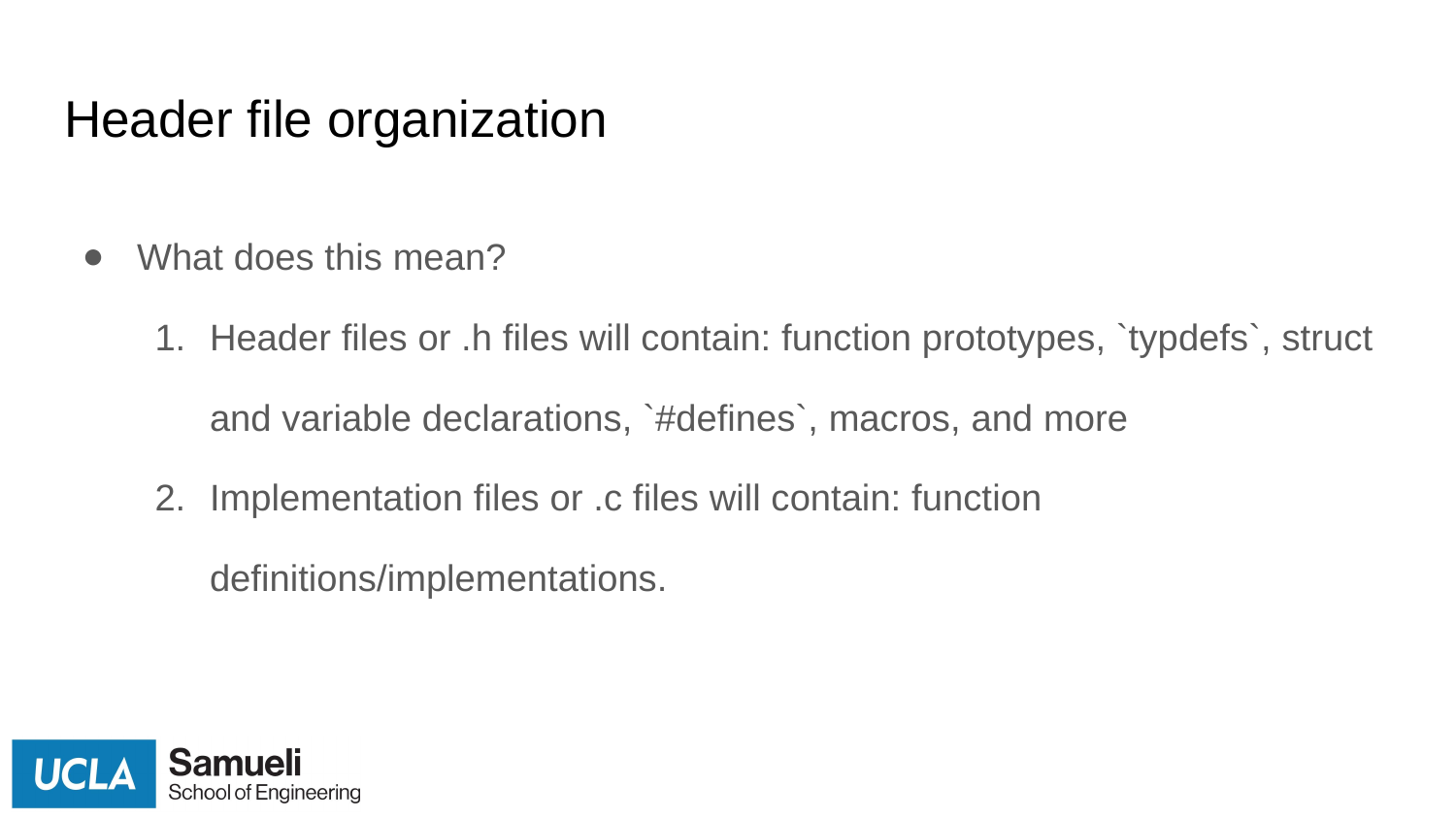

# Header file organization
What does this mean?
Header files or .h files will contain: function prototypes, `typdefs`, struct and variable declarations, `#defines`, macros, and more
Implementation files or .c files will contain: function definitions/implementations.